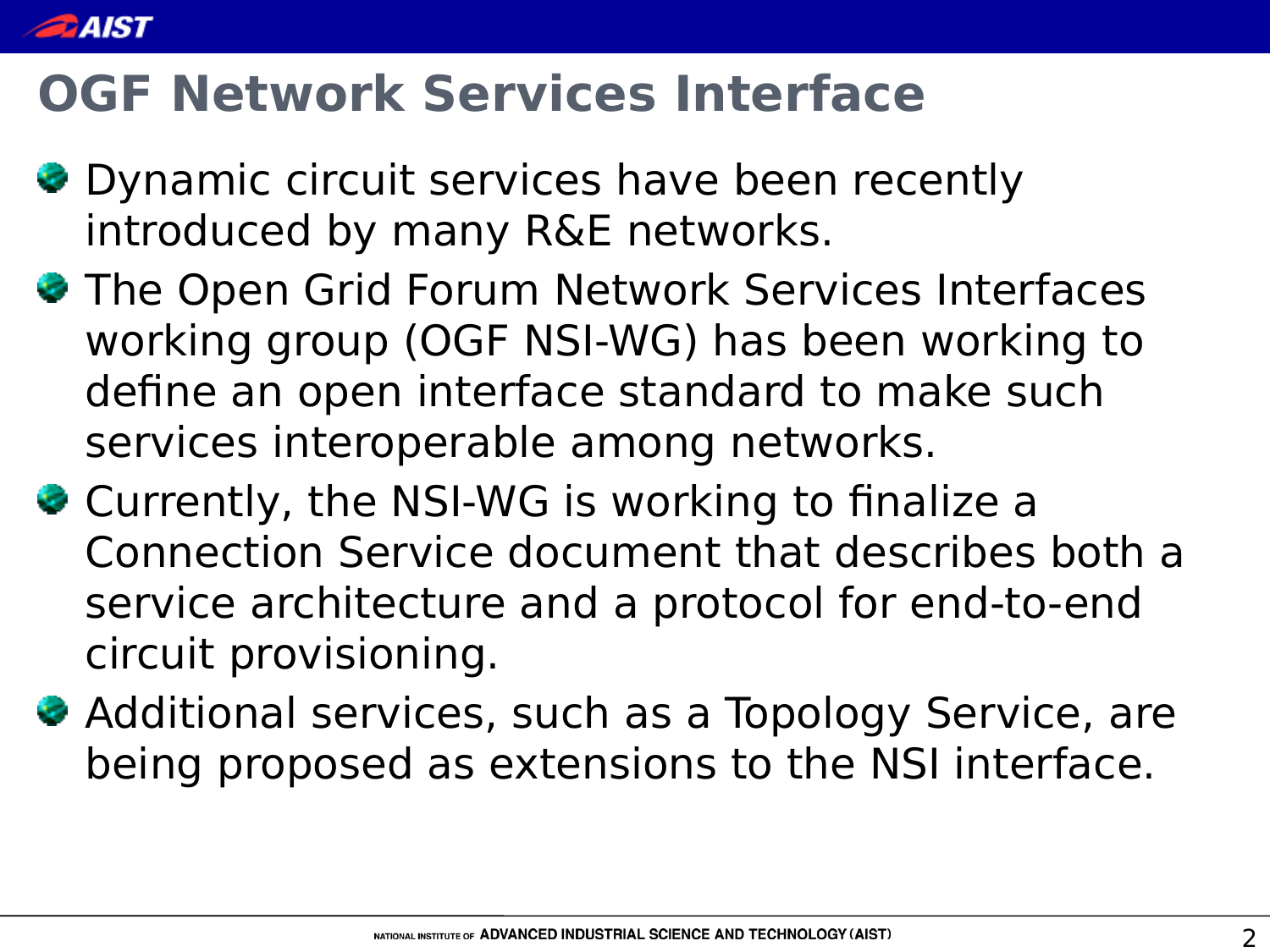

# OGF Network Services Interface
Dynamic circuit services have been recently introduced by many R&E networks.
The Open Grid Forum Network Services Interfaces working group (OGF NSI-WG) has been working to define an open interface standard to make such services interoperable among networks.
Currently, the NSI-WG is working to finalize a Connection Service document that describes both a service architecture and a protocol for end-to-end circuit provisioning.
Additional services, such as a Topology Service, are being proposed as extensions to the NSI interface.